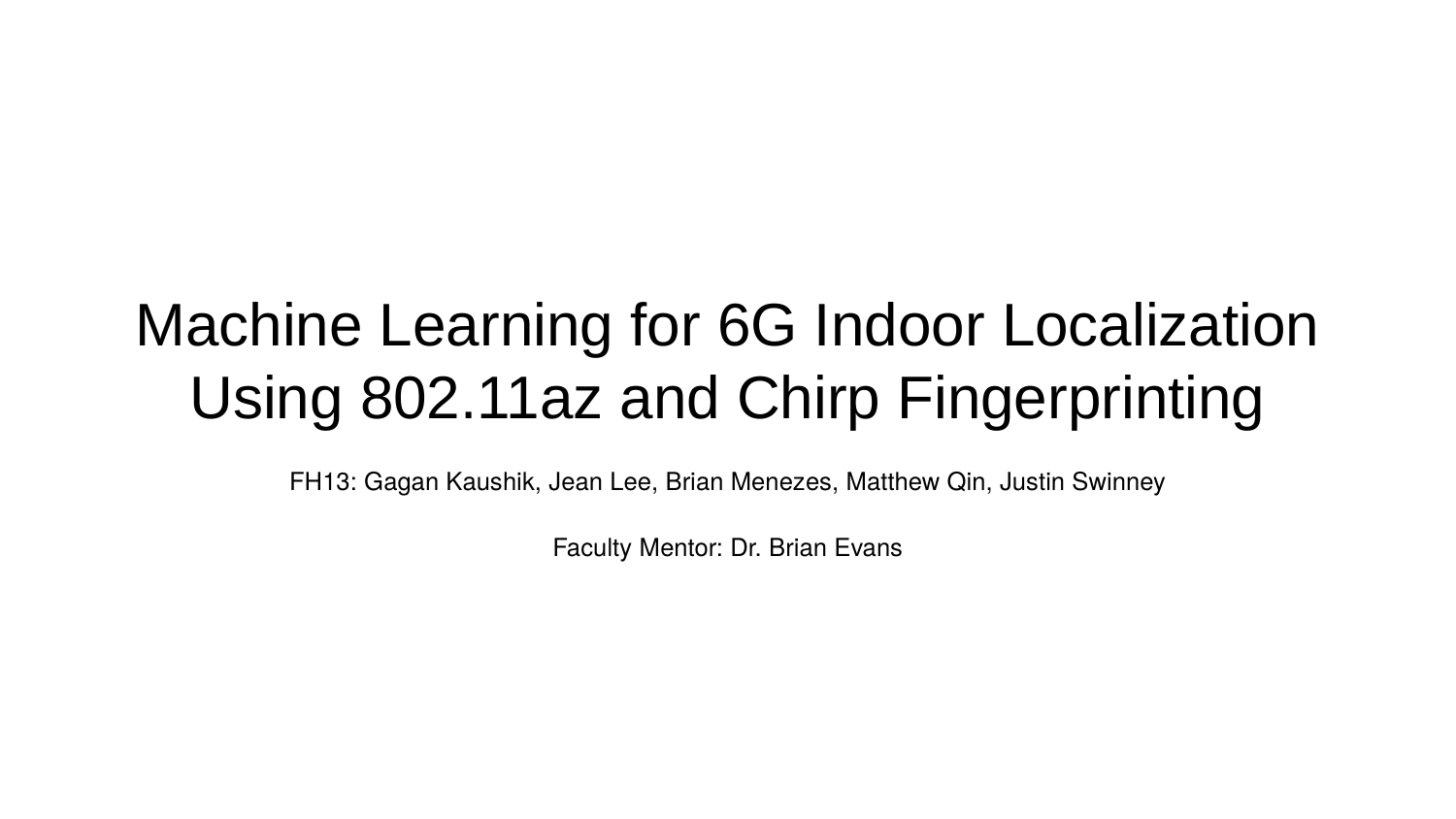

# Machine Learning for 6G Indoor Localization Using 802.11az and Chirp Fingerprinting
FH13: Gagan Kaushik, Jean Lee, Brian Menezes, Matthew Qin, Justin Swinney

Faculty Mentor: Dr. Brian Evans